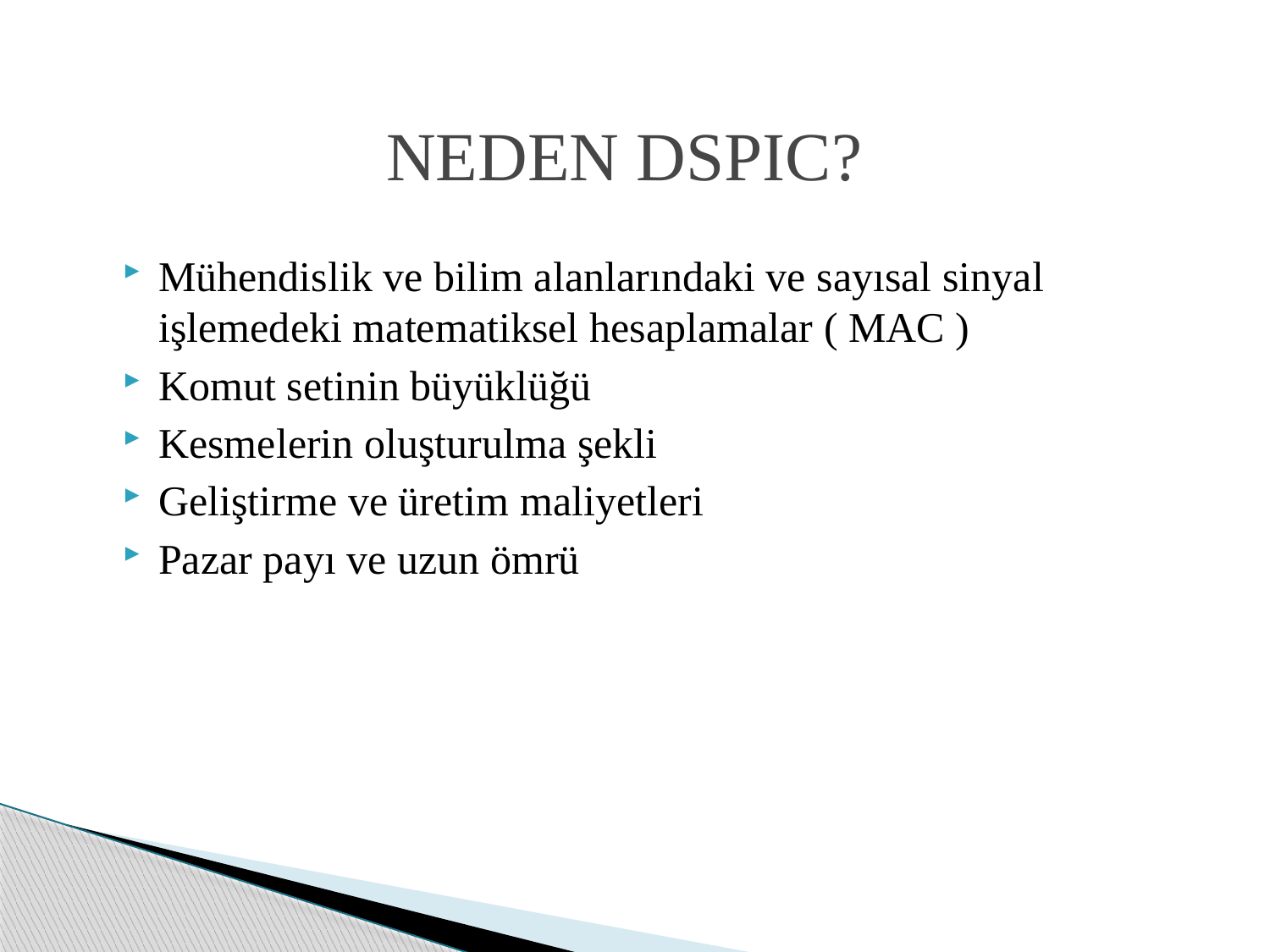

# NEDEN DSPIC?
Mühendislik ve bilim alanlarındaki ve sayısal sinyal işlemedeki matematiksel hesaplamalar ( MAC )
Komut setinin büyüklüğü
Kesmelerin oluşturulma şekli
Geliştirme ve üretim maliyetleri
Pazar payı ve uzun ömrü